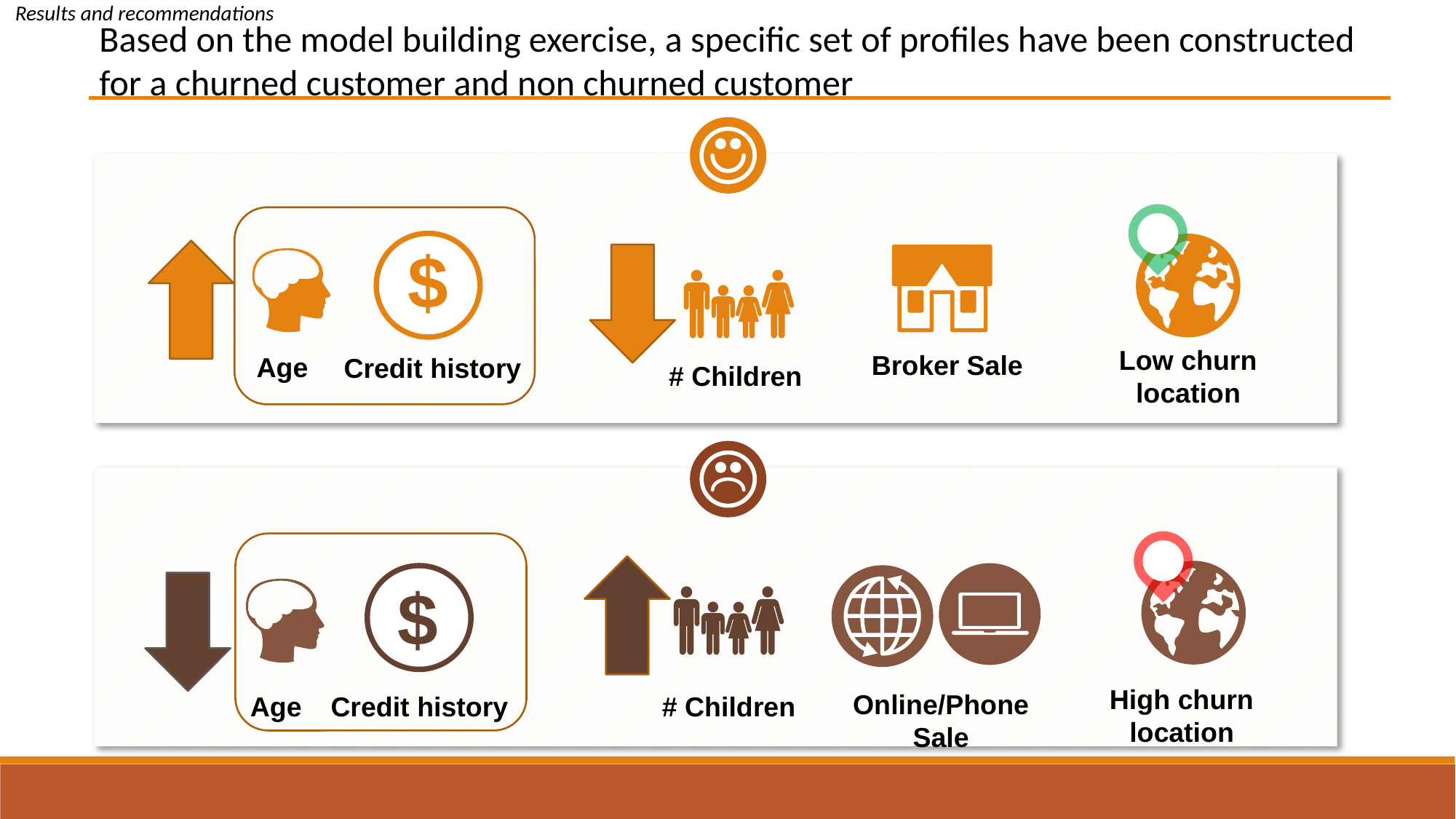

Results and recommendations
Based on the model building exercise, a specific set of profiles have been constructed for a churned customer and non churned customer

 $

Low churn location
Broker Sale
Age
Credit history
# Children

 $

High churn location
Online/Phone Sale
Credit history
# Children
Age